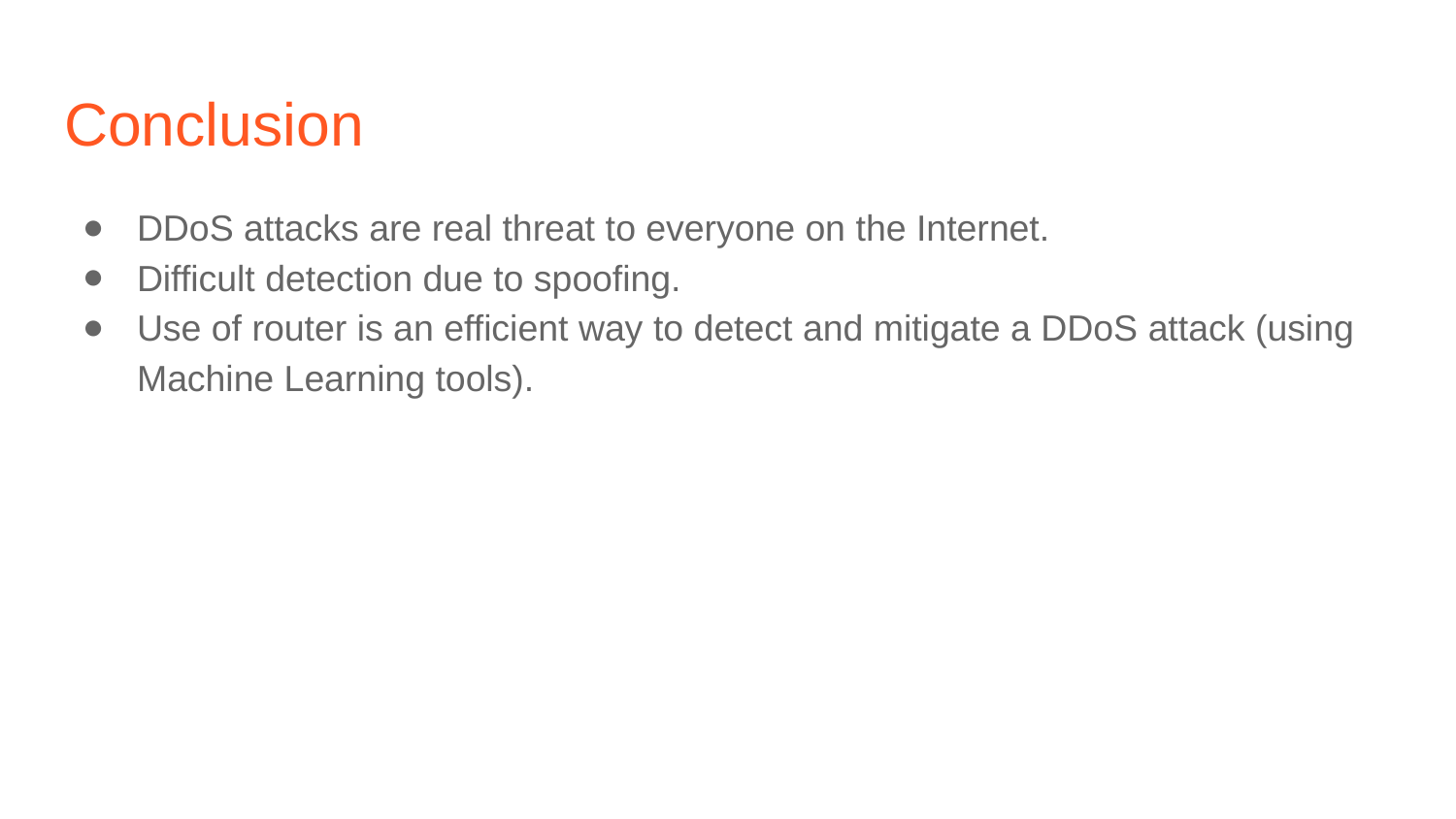

# Conclusion
DDoS attacks are real threat to everyone on the Internet.
Difficult detection due to spoofing.
Use of router is an efficient way to detect and mitigate a DDoS attack (using Machine Learning tools).